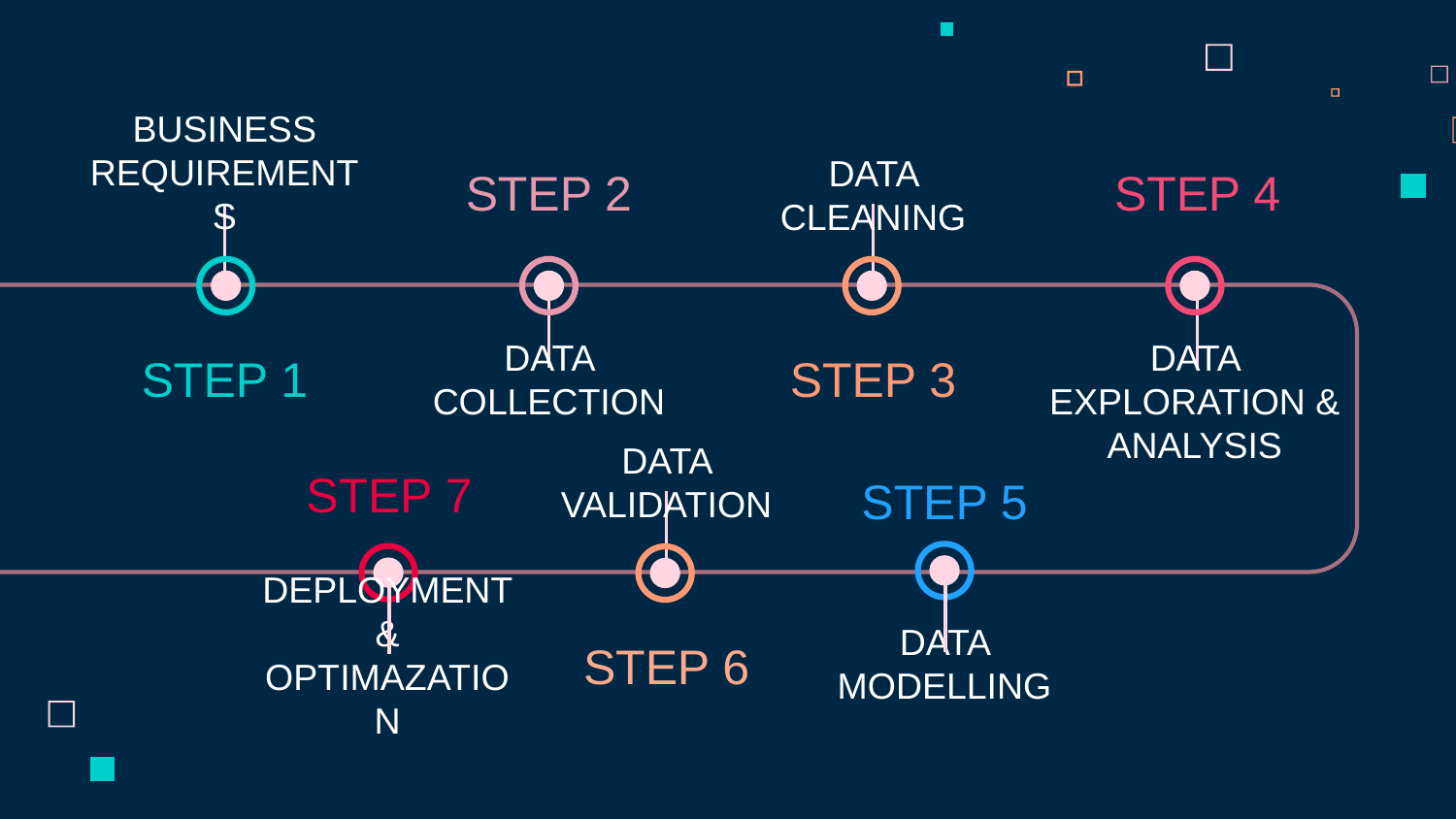

BUSINESS REQUIREMENTS
DATA CLEANING
STEP 2
STEP 4

STEP 1
STEP 3
DATA COLLECTION
DATA EXPLORATION & ANALYSIS
DATA VALIDATION
STEP 7
STEP 5

STEP 6
DATA MODELLING
DEPLOYMENT & OPTIMAZATION